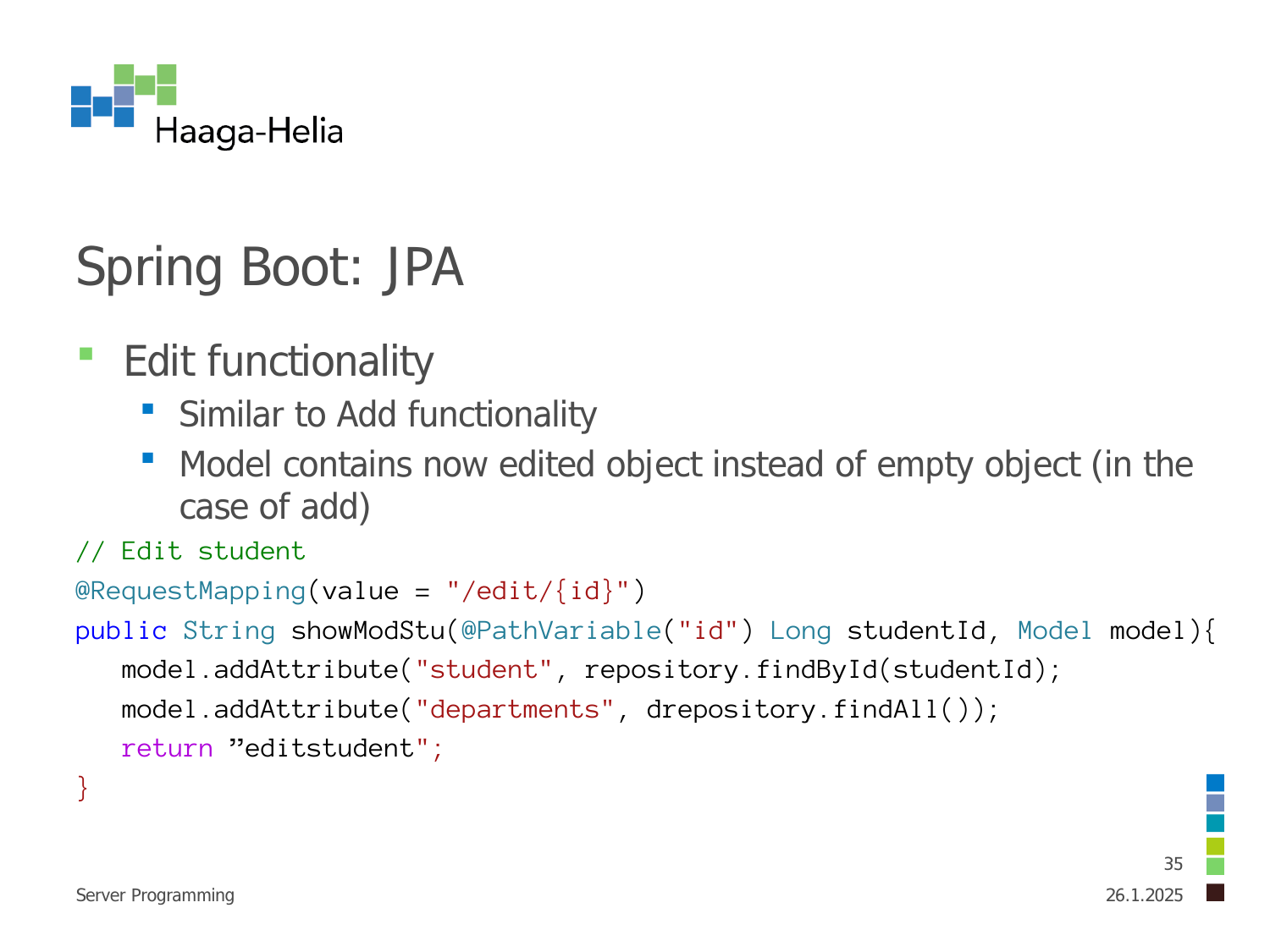

# Spring Boot: JPA
Edit functionality
Similar to Add functionality
Model contains now edited object instead of empty object (in the case of add)
// Edit student
@RequestMapping(value = "/edit/{id}")
public String showModStu(@PathVariable("id") Long studentId, Model model){
   model.addAttribute("student", repository.findById(studentId);
   model.addAttribute("departments", drepository.findAll());
   return ”editstudent";
}

35
Server Programming
26.1.2025